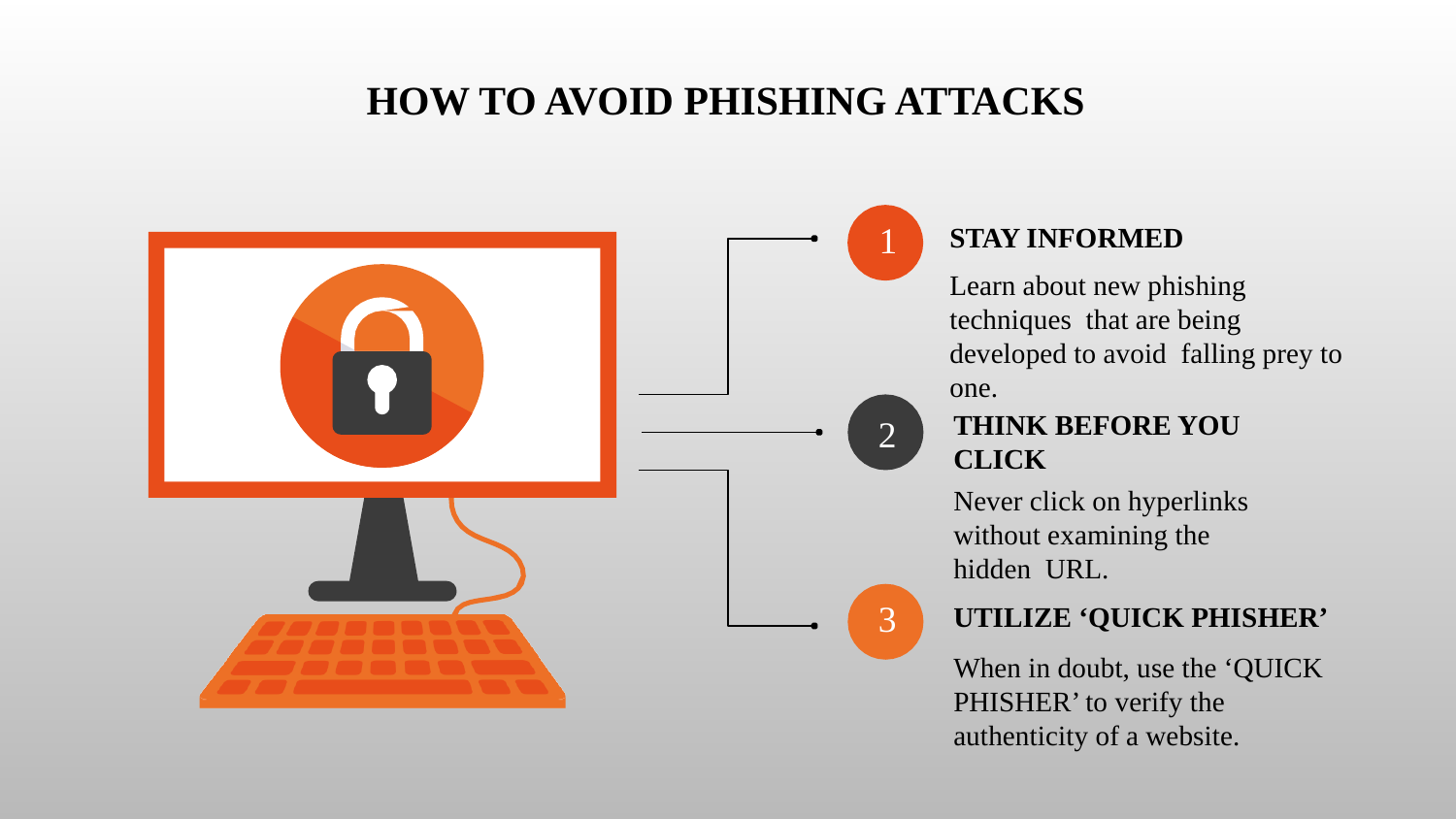

# How to Avoid Phishing Attacks
STAY INFORMED
Learn about new phishing techniques  that are being developed to avoid  falling prey to one.

1

THINK BEFORE YOU CLICK
Never click on hyperlinks  without examining the hidden  URL.
2

UTILIZE ‘QUICK PHISHER’
When in doubt, use the ‘QUICK PHISHER’ to verify the  authenticity of a website.

3
17